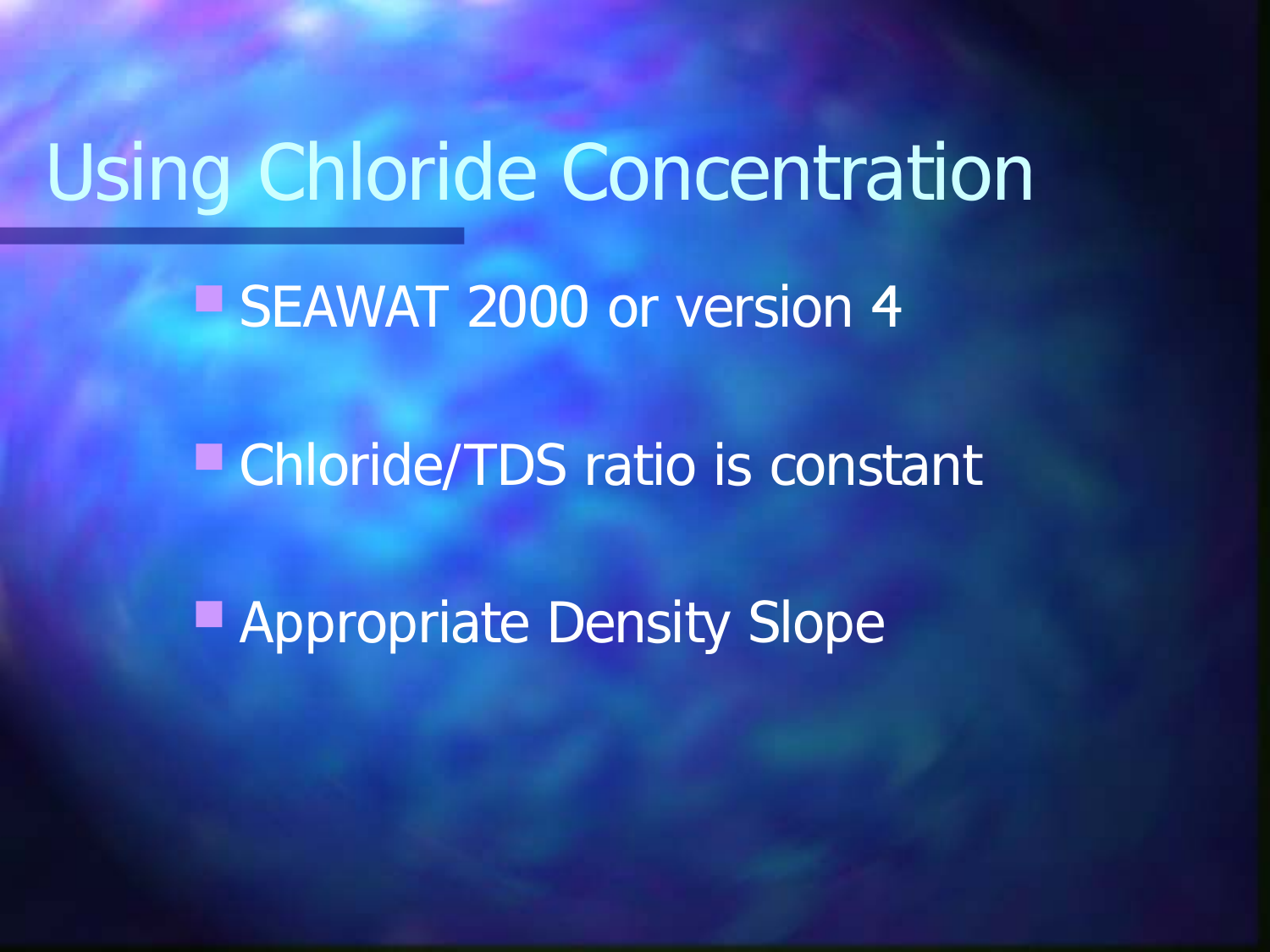

# Using Chloride Concentration
SEAWAT 2000 or version 4

Chloride/TDS ratio is constant

Appropriate Density Slope